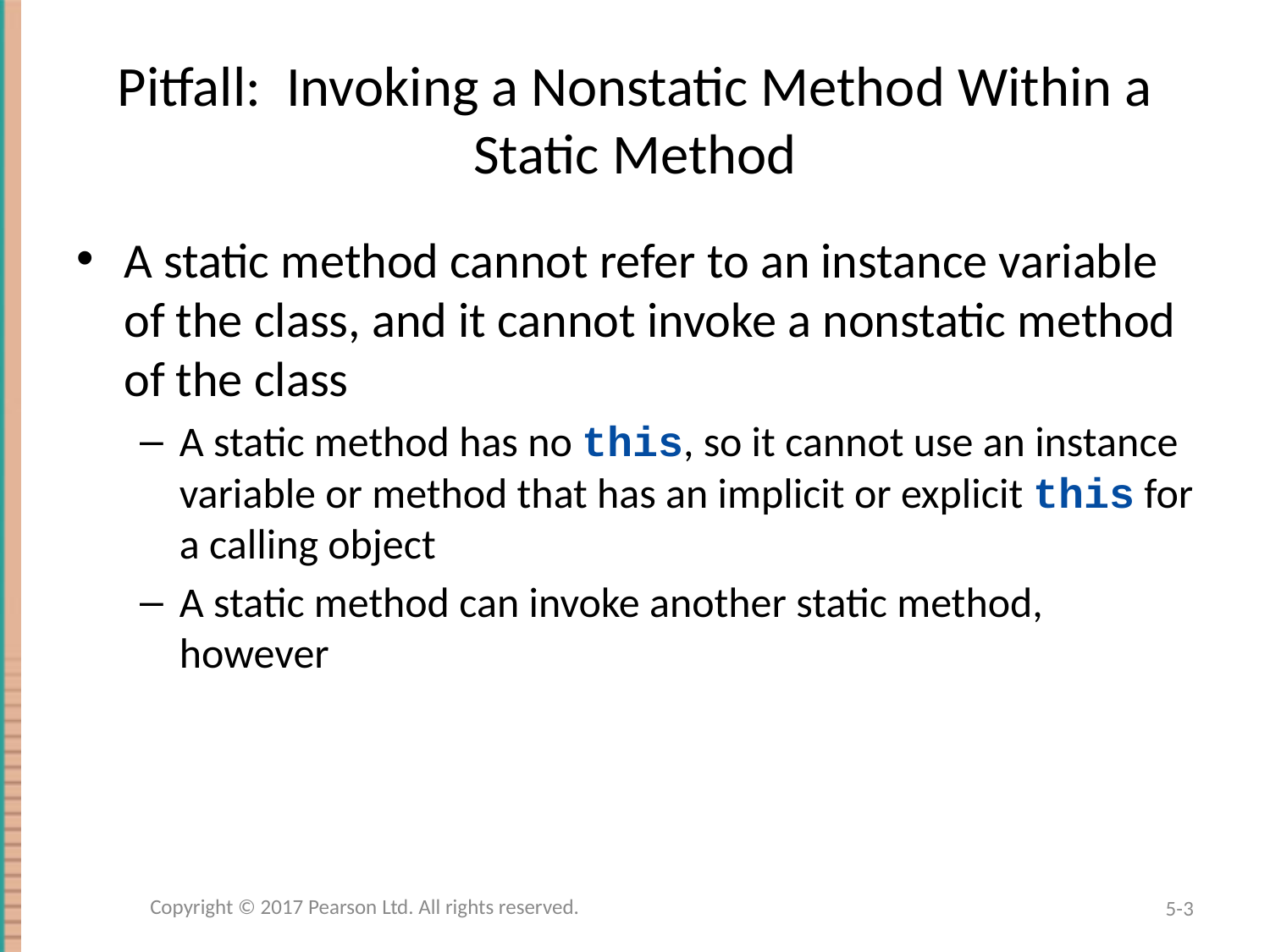

# Pitfall:  Invoking a Nonstatic Method Within a Static Method
A static method cannot refer to an instance variable of the class, and it cannot invoke a nonstatic method of the class
A static method has no this, so it cannot use an instance variable or method that has an implicit or explicit this for a calling object
A static method can invoke another static method, however
Copyright © 2017 Pearson Ltd. All rights reserved.
5-3